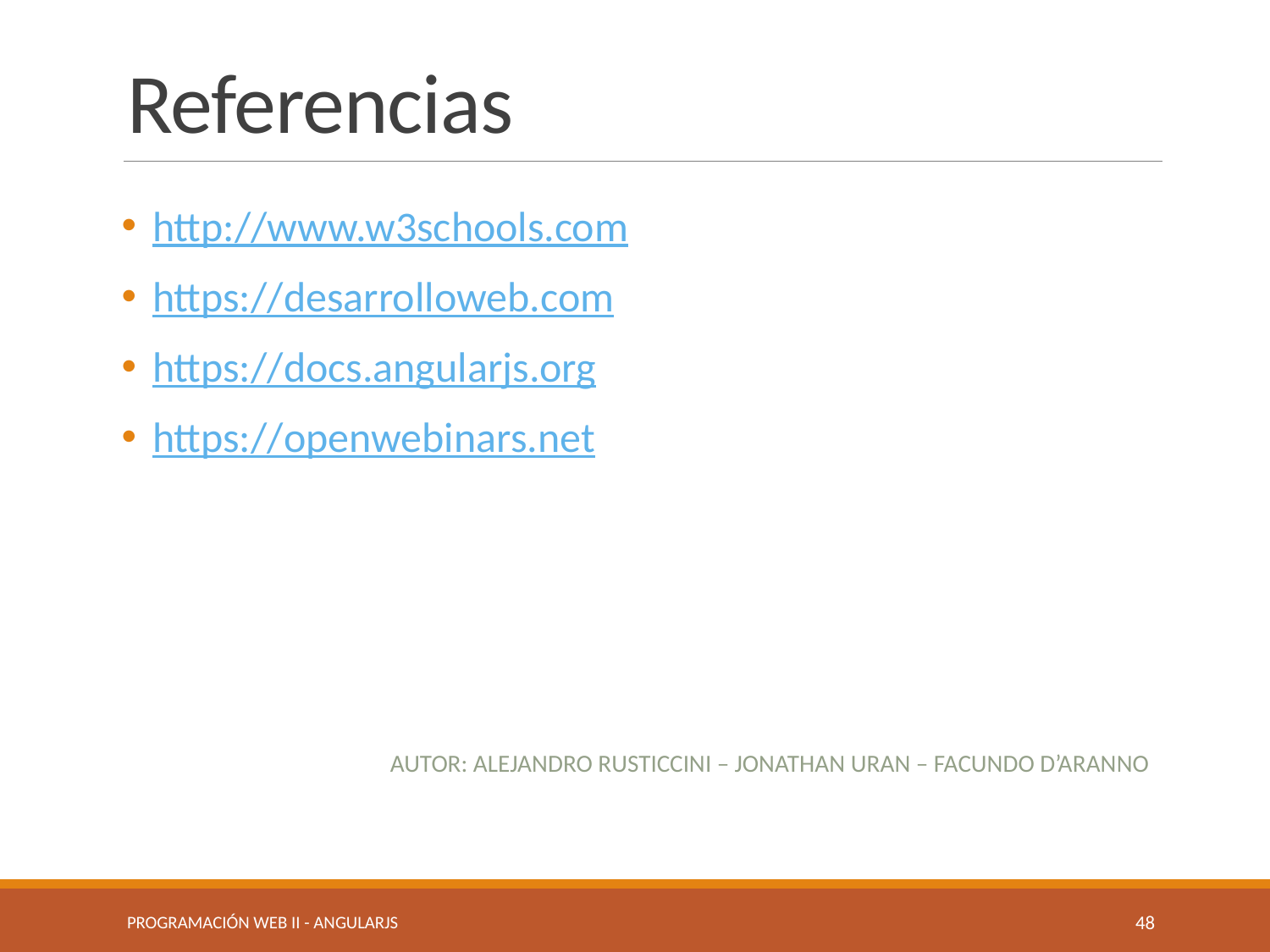

# Referencias
http://www.w3schools.com
https://desarrolloweb.com
https://docs.angularjs.org
https://openwebinars.net

AUTOR: ALEJANDRO RUSTICCINI – JONATHAN URAN – FACUNDO D’ARANNO
Programación Web II - angularjs
48